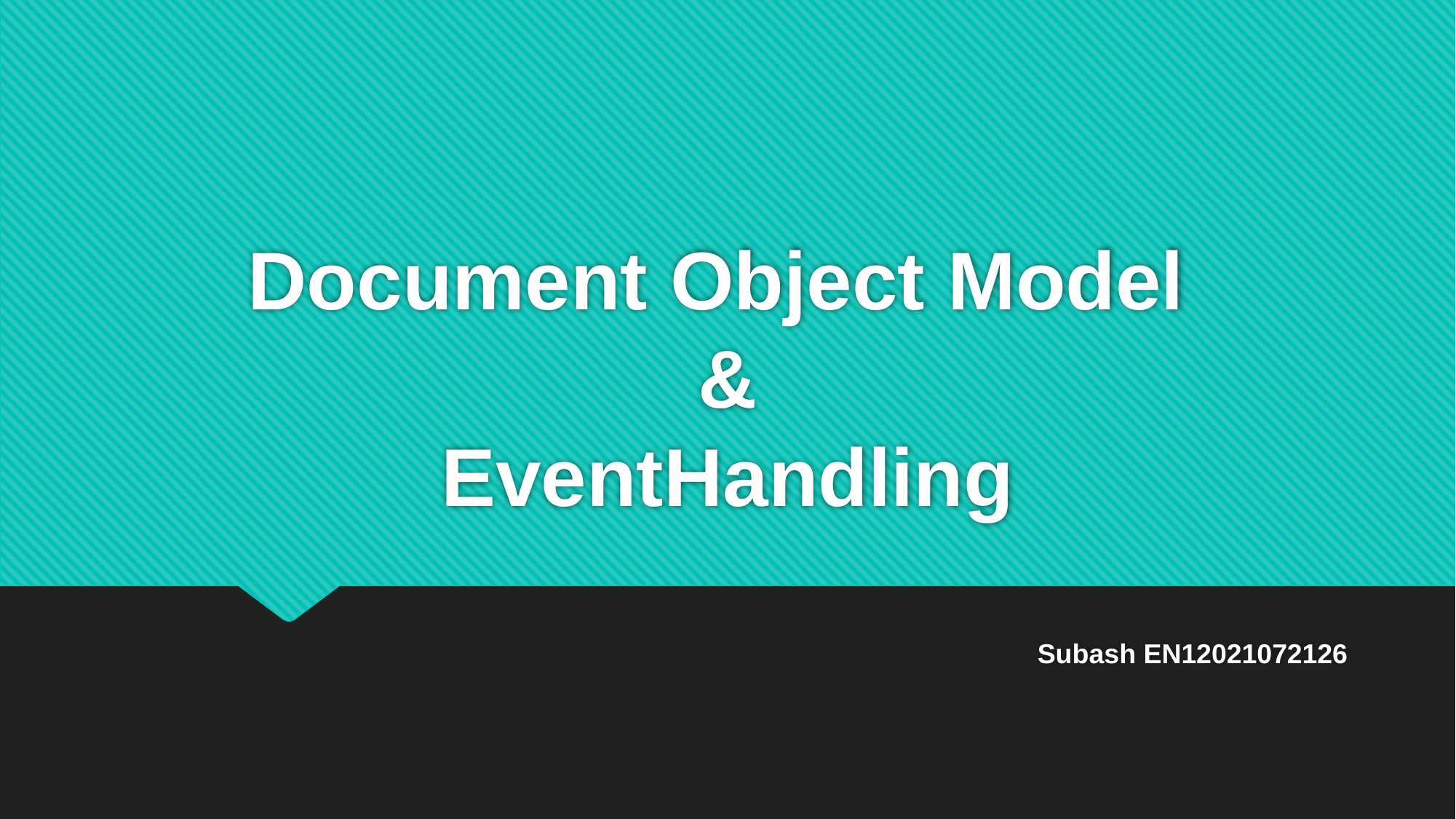

# Document Object Model & EventHandling
Subash EN12021072126